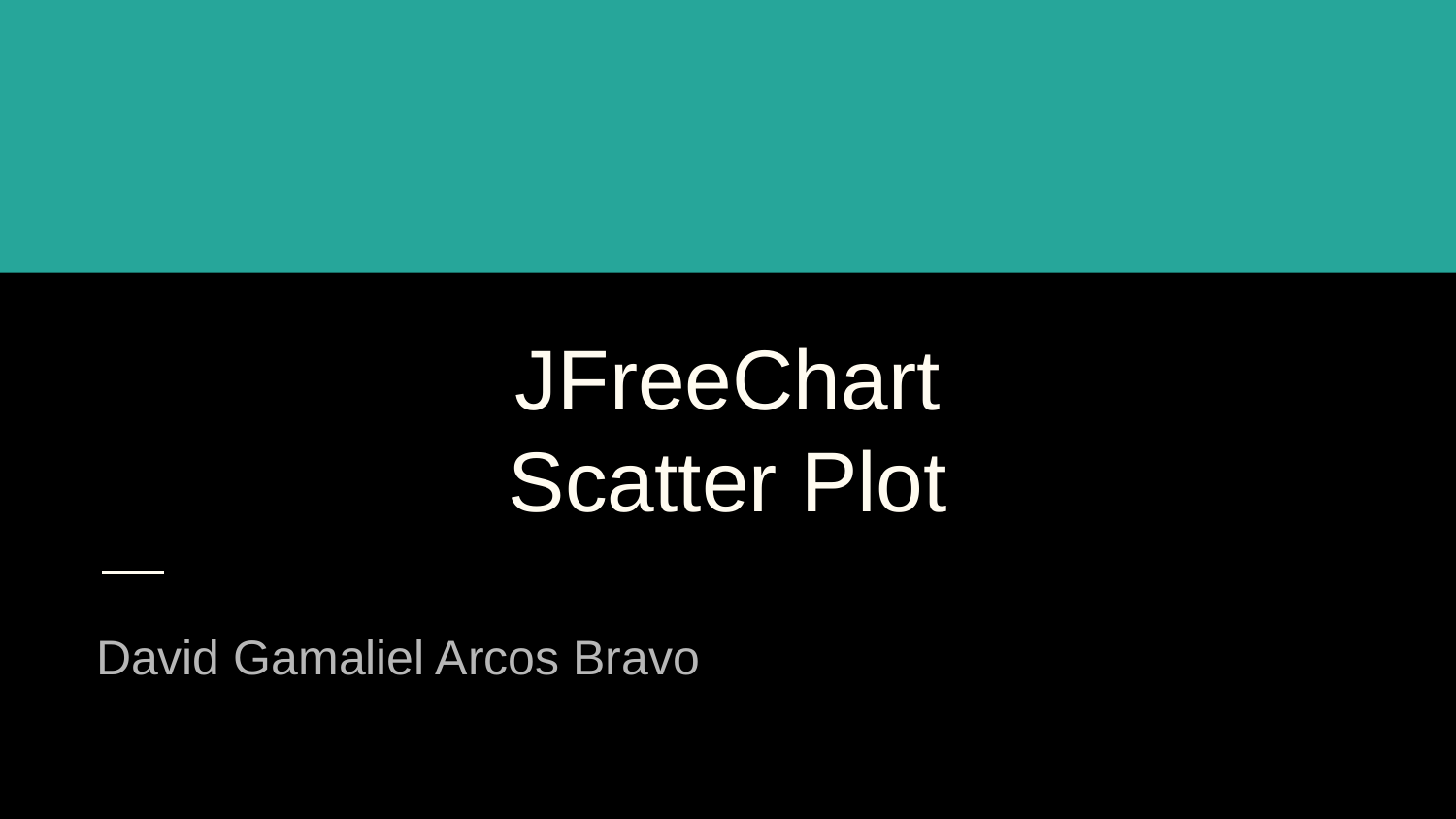

# JFreeChart
Scatter Plot
David Gamaliel Arcos Bravo